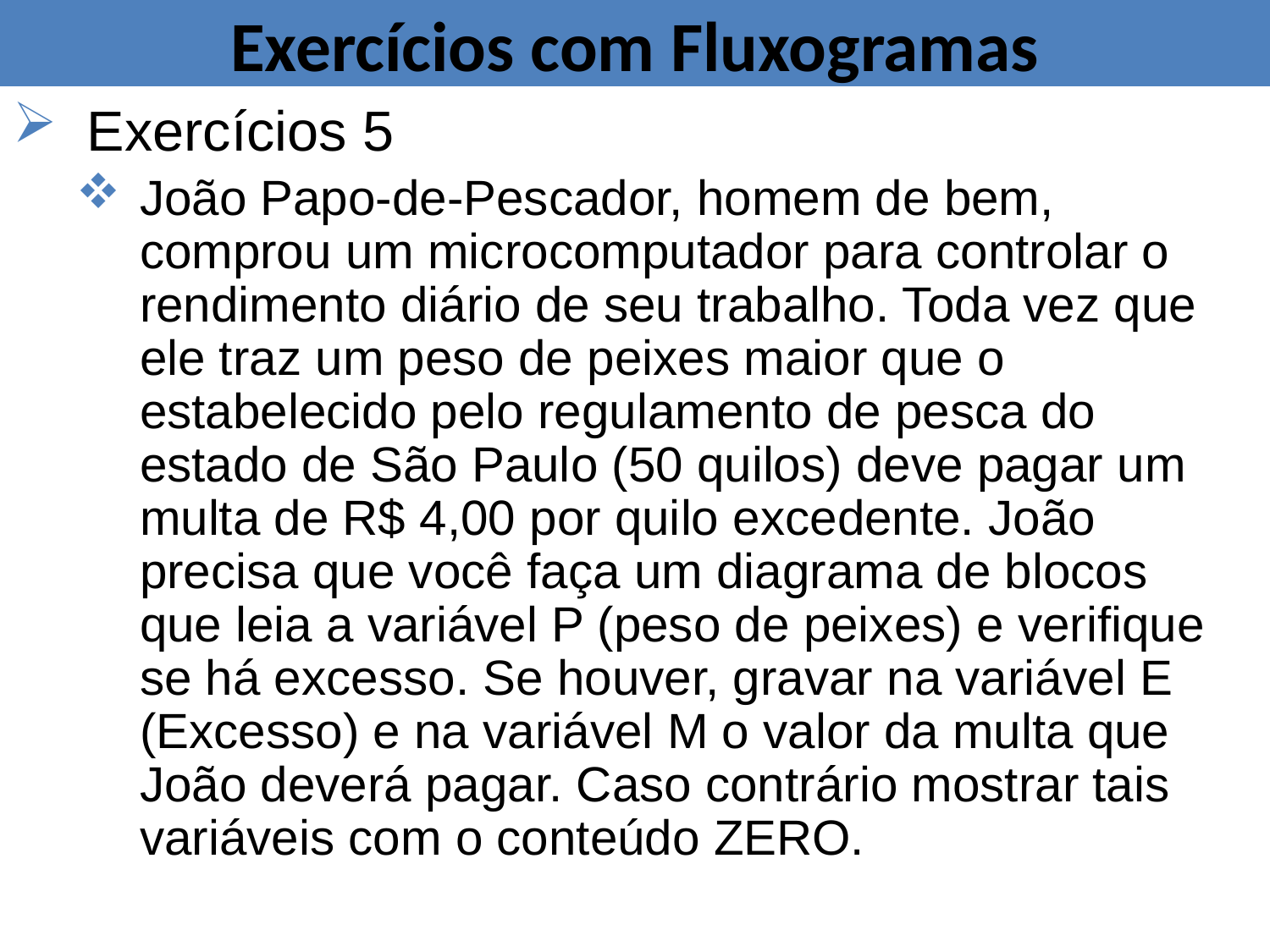

# Exercícios com Fluxogramas

Exercícios 5
João Papo-de-Pescador, homem de bem, comprou um microcomputador para controlar o rendimento diário de seu trabalho. Toda vez que ele traz um peso de peixes maior que o estabelecido pelo regulamento de pesca do estado de São Paulo (50 quilos) deve pagar um multa de R$ 4,00 por quilo excedente. João precisa que você faça um diagrama de blocos que leia a variável P (peso de peixes) e verifique se há excesso. Se houver, gravar na variável E (Excesso) e na variável M o valor da multa que João deverá pagar. Caso contrário mostrar tais variáveis com o conteúdo ZERO.